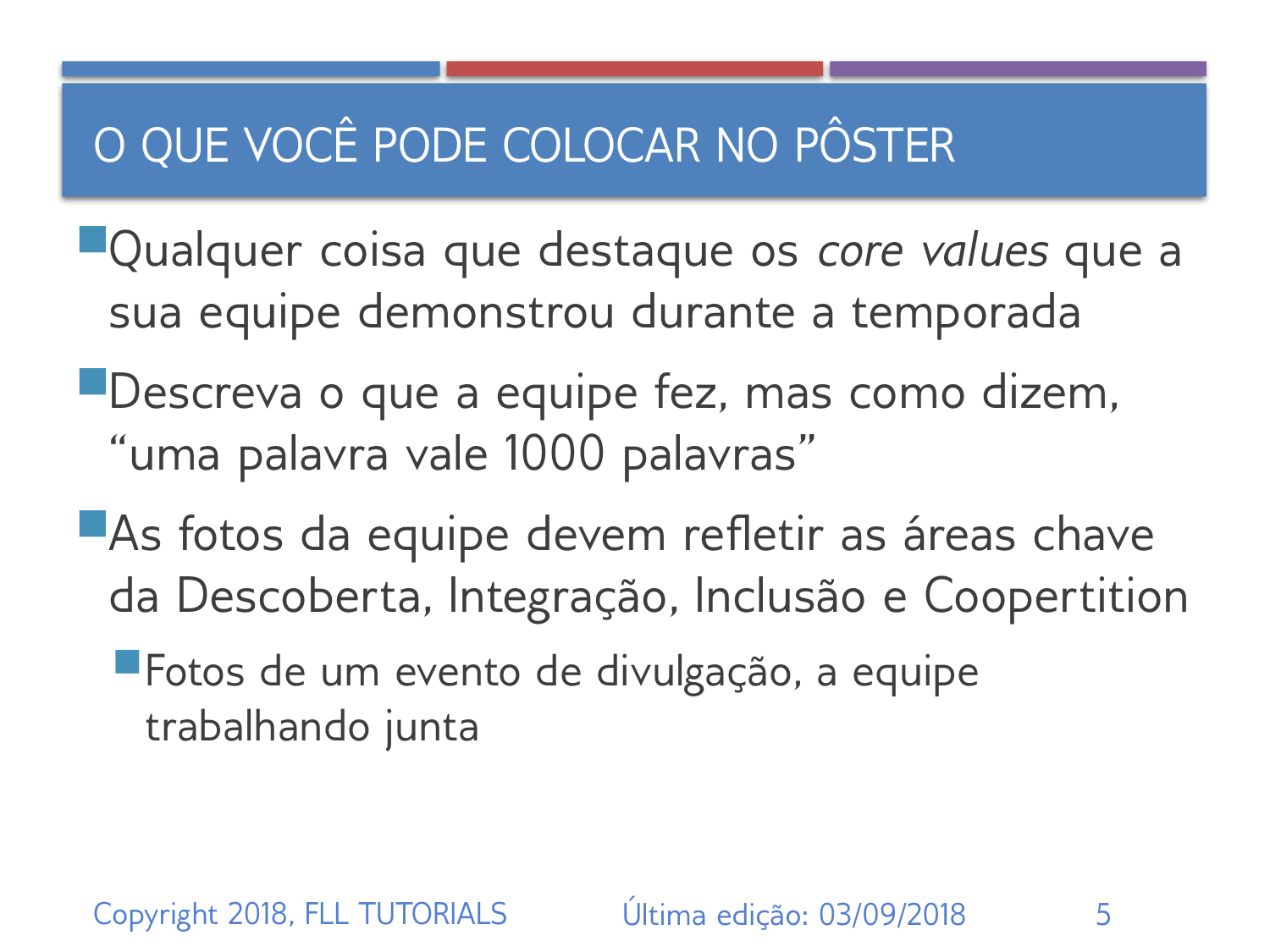

O que você pode colocar no pôster
Qualquer coisa que destaque os core values que a sua equipe demonstrou durante a temporada
Descreva o que a equipe fez, mas como dizem, “uma palavra vale 1000 palavras”
As fotos da equipe devem refletir as áreas chave da Descoberta, Integração, Inclusão e Coopertition
Fotos de um evento de divulgação, a equipe trabalhando junta

Copyright 2018, FLL TUTORIALS
Última edição: 03/09/2018
5